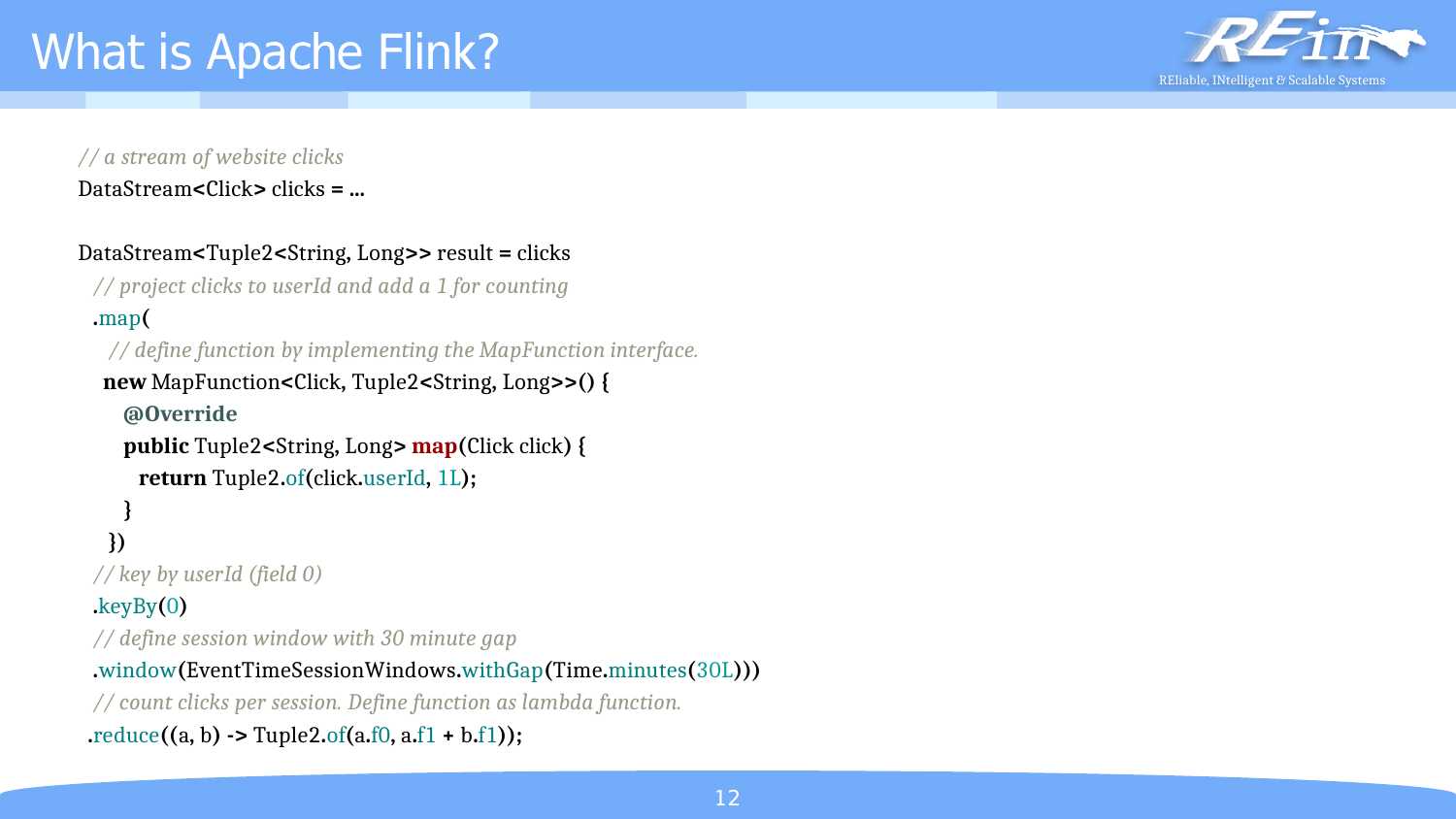

# What is Apache Flink?
// a stream of website clicks
DataStream<Click> clicks = ...

DataStream<Tuple2<String, Long>> result = clicks
   // project clicks to userId and add a 1 for counting
   .map(
      // define function by implementing the MapFunction interface.
     new MapFunction<Click, Tuple2<String, Long>>() {
         @Override
         public Tuple2<String, Long> map(Click click) {
            return Tuple2.of(click.userId, 1L);
         }
      })
   // key by userId (field 0)
   .keyBy(0)
   // define session window with 30 minute gap
   .window(EventTimeSessionWindows.withGap(Time.minutes(30L)))
   // count clicks per session. Define function as lambda function.
  .reduce((a, b) -> Tuple2.of(a.f0, a.f1 + b.f1));

12